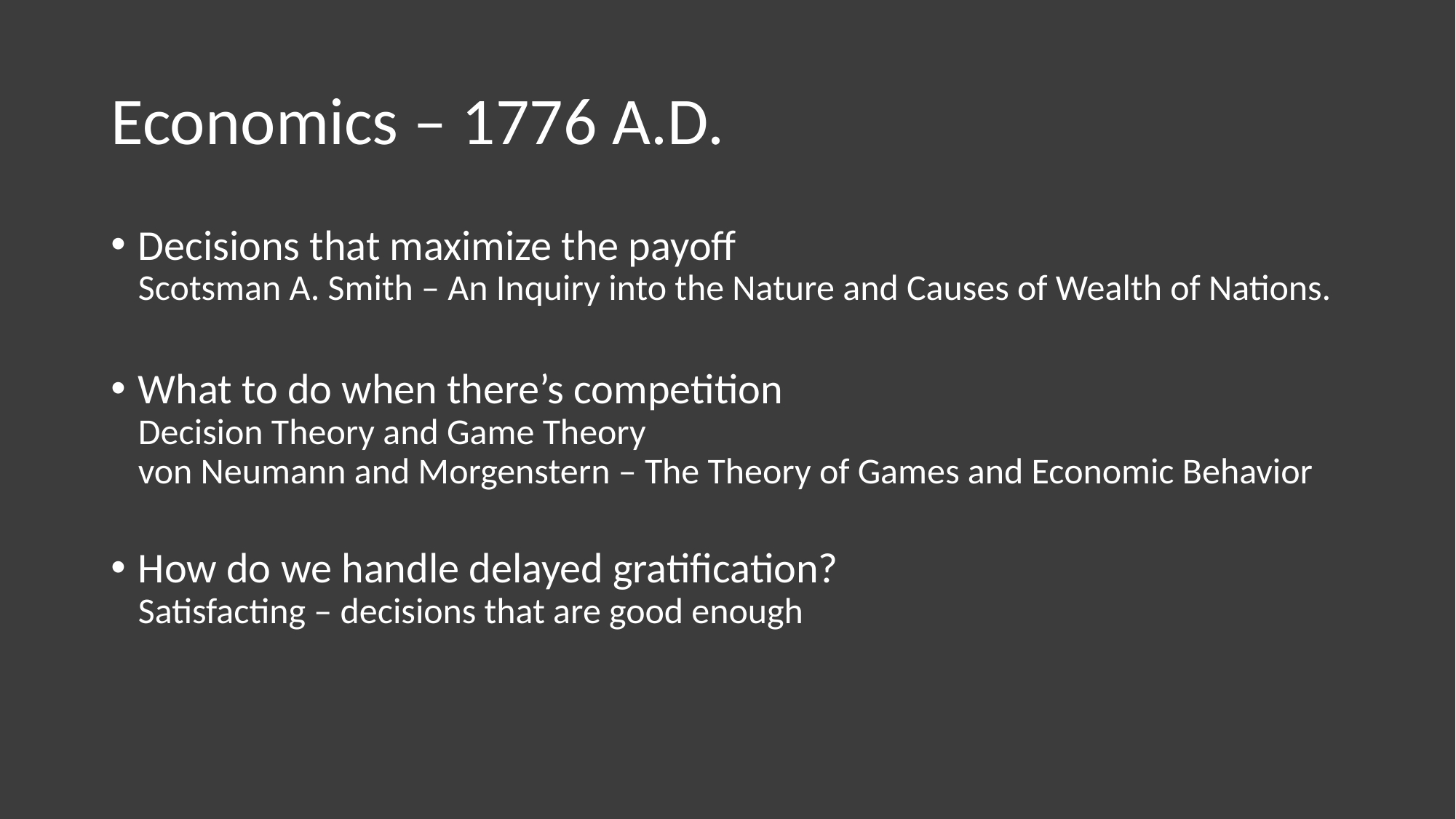

# Economics – 1776 A.D.
Decisions that maximize the payoff
Scotsman A. Smith – An Inquiry into the Nature and Causes of Wealth of Nations.
What to do when there’s competition
Decision Theory and Game Theory
von Neumann and Morgenstern – The Theory of Games and Economic Behavior
How do we handle delayed gratification?
Satisfacting – decisions that are good enough